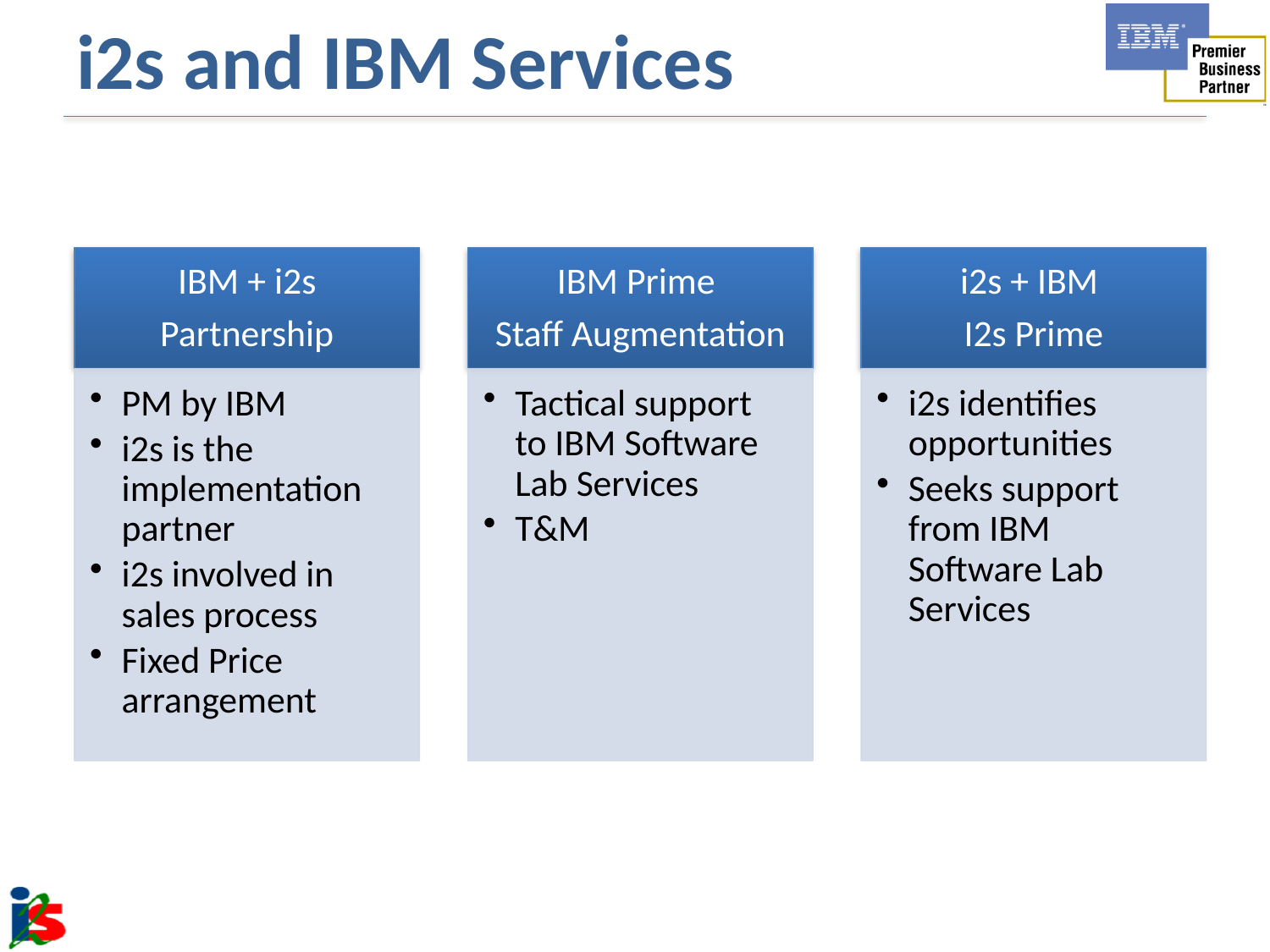

# i2s and IBM Services
IBM + i2s
Partnership
PM by IBM
i2s is the implementation partner
i2s involved in sales process
Fixed Price arrangement
IBM Prime
Staff Augmentation
Tactical support to IBM Software Lab Services
T&M
i2s + IBM
I2s Prime
i2s identifies opportunities
Seeks support from IBM Software Lab Services